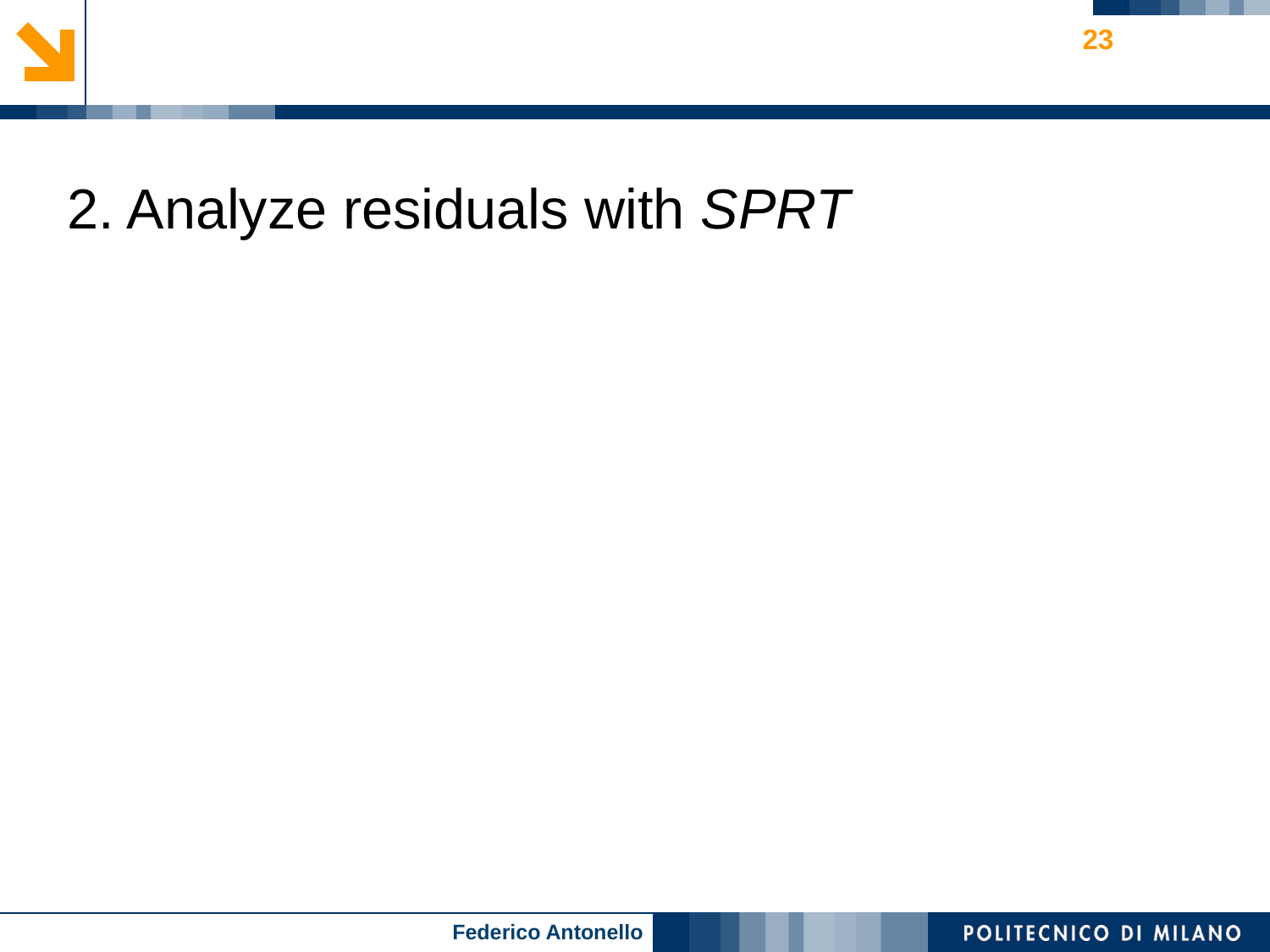

#
23
2. Analyze residuals with SPRT